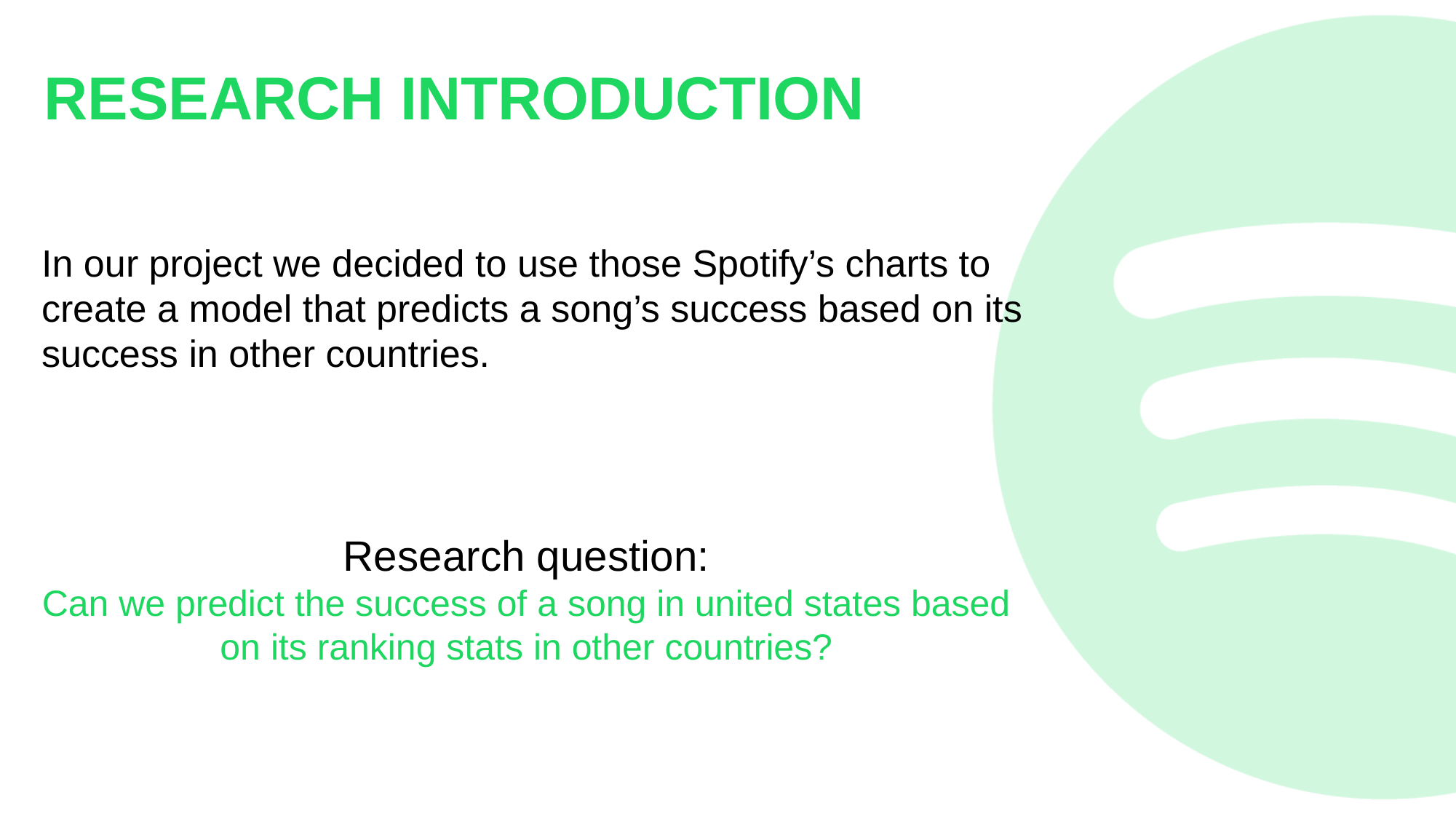

RESEARCH INTRODUCTION
In our project we decided to use those Spotify’s charts to create a model that predicts a song’s success based on its success in other countries.

Research question:
Can we predict the success of a song in united states based on its ranking stats in other countries?